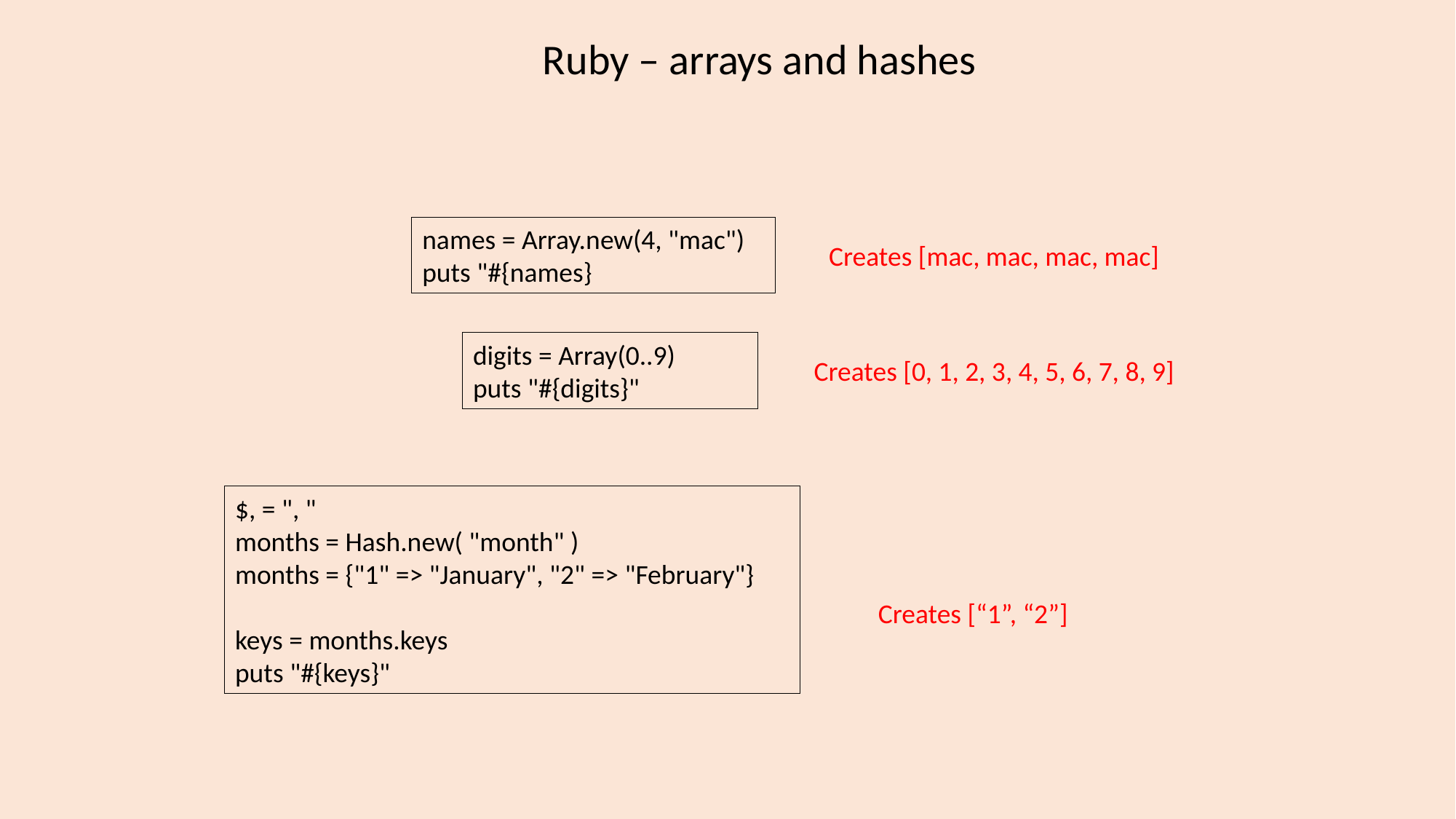

Ruby – arrays and hashes
names = Array.new(4, "mac")
puts "#{names}
Creates [mac, mac, mac, mac]
digits = Array(0..9)
puts "#{digits}"
Creates [0, 1, 2, 3, 4, 5, 6, 7, 8, 9]
$, = ", "
months = Hash.new( "month" )
months = {"1" => "January", "2" => "February"}

keys = months.keys
puts "#{keys}"
Creates [“1”, “2”]